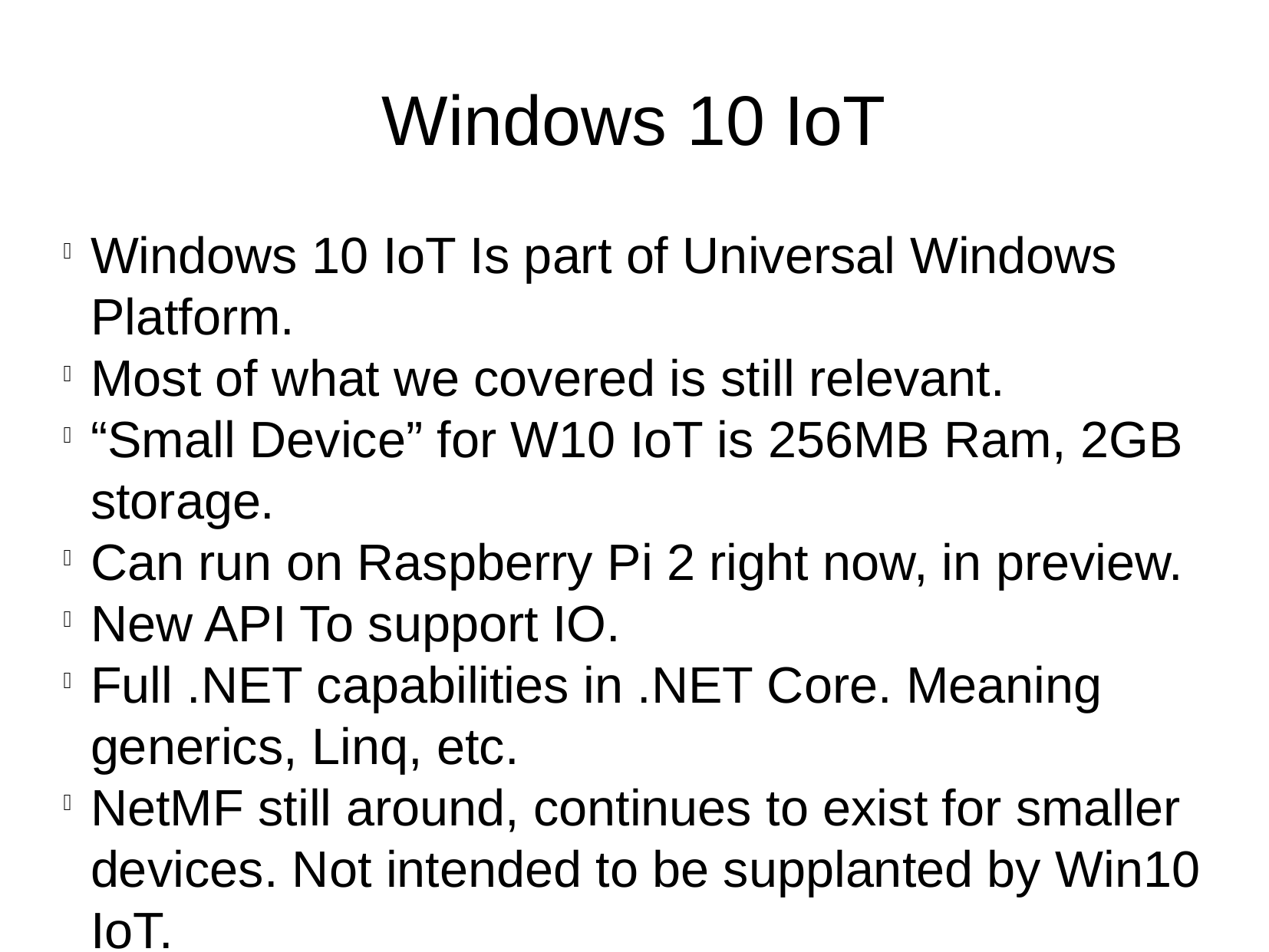

Windows 10 IoT
Windows 10 IoT Is part of Universal Windows Platform.
Most of what we covered is still relevant.
“Small Device” for W10 IoT is 256MB Ram, 2GB storage.
Can run on Raspberry Pi 2 right now, in preview.
New API To support IO.
Full .NET capabilities in .NET Core. Meaning generics, Linq, etc.
NetMF still around, continues to exist for smaller devices. Not intended to be supplanted by Win10 IoT.